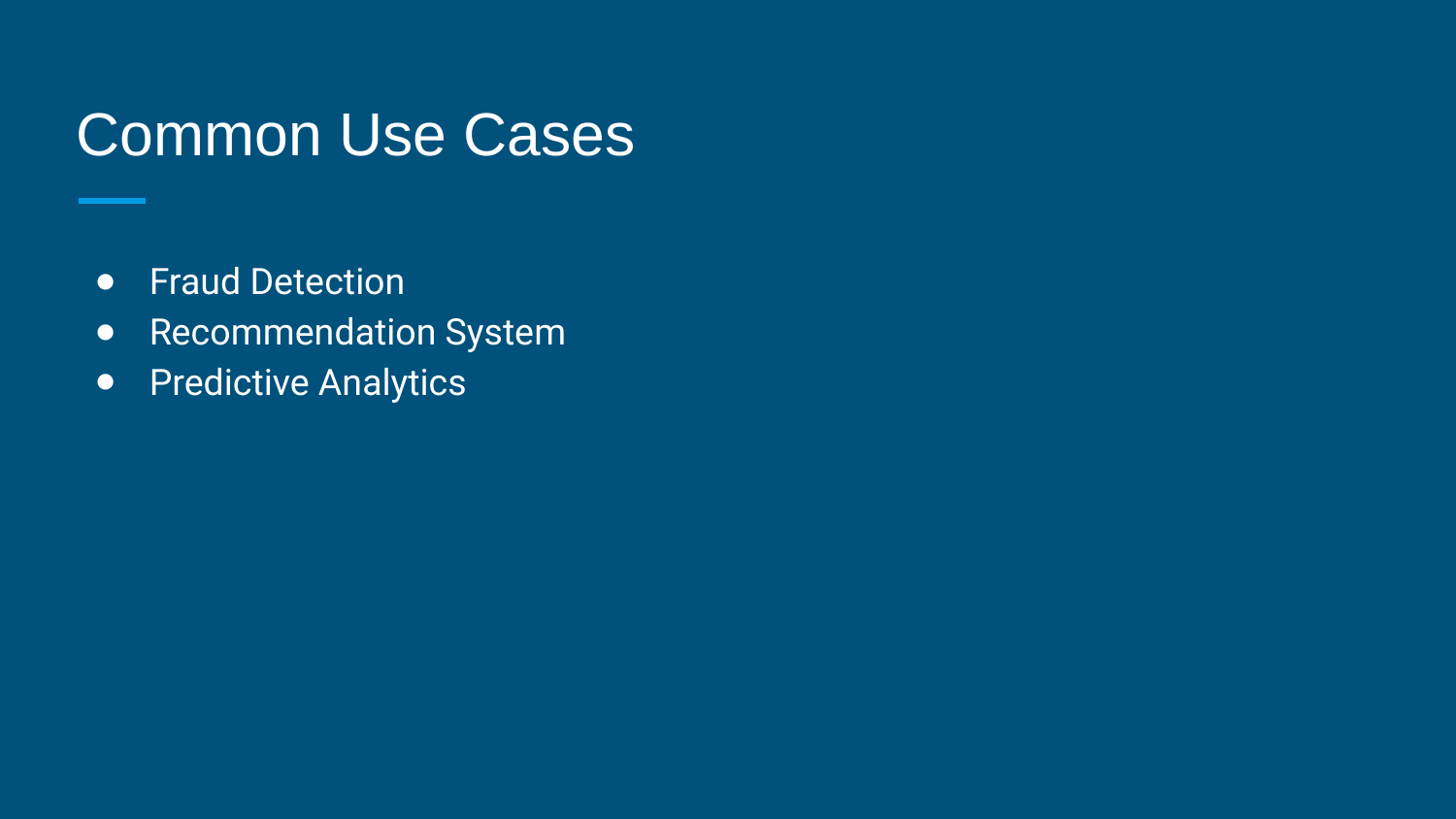

# Common Use Cases
Fraud Detection
Recommendation System
Predictive Analytics